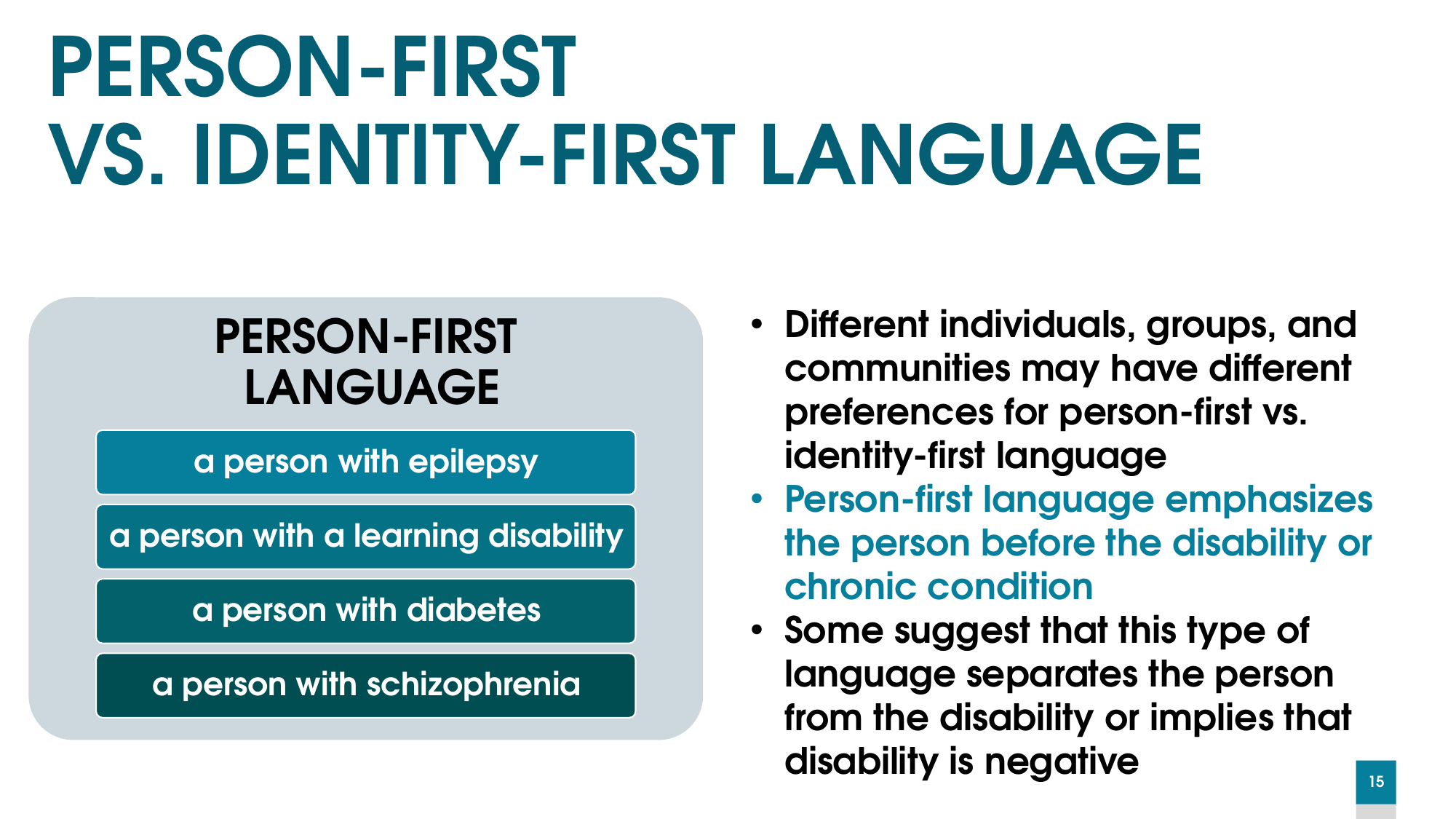

PERSON-FIRST
VS. IDENTITY-FIRST LANGUAGE
Different individuals, groups, and communities may have different preferences for person-first vs.
identity-first language
Person-first language emphasizes the person before the disability or chronic condition
Some suggest that this type of language separates the person from the disability or implies that disability is negative
PERSON-FIRST
 LANGUAGE
a person with epilepsy
a person with a learning disability
a person with diabetes
a person with schizophrenia